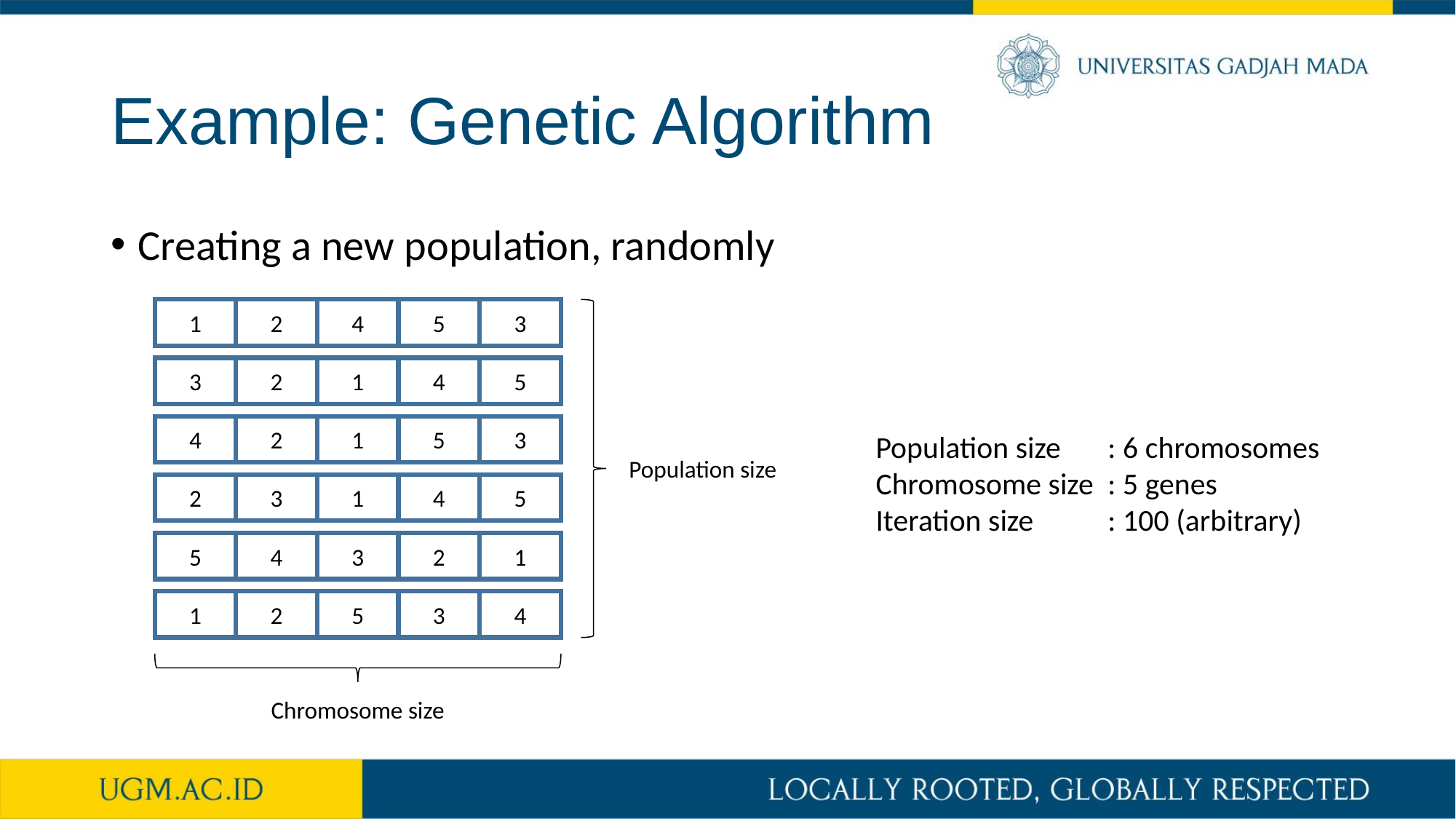

# Example: Genetic Algorithm
Creating a new population, randomly

1
2
4
5
3
3
2
1
4
5
4
2
1
5
3
2
3
1
4
5
5
4
3
2
1
1
2
5
3
4

Population size	  : 6 chromosomes
Chromosome size	  : 5 genes
Iteration size	  : 100 (arbitrary)
Population size

Chromosome size